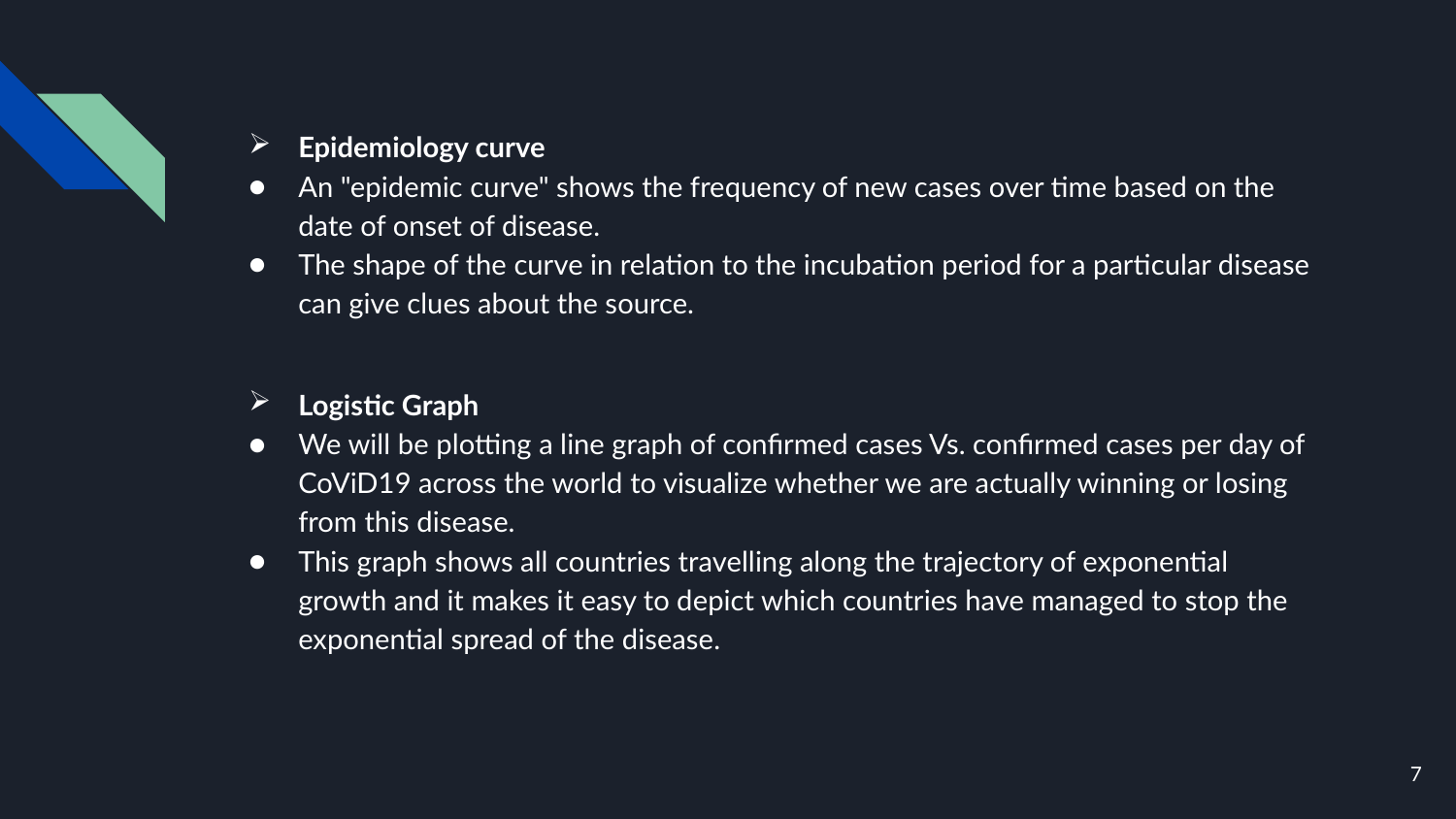

Epidemiology curve
An "epidemic curve" shows the frequency of new cases over time based on the date of onset of disease.
The shape of the curve in relation to the incubation period for a particular disease can give clues about the source.

Logistic Graph
We will be plotting a line graph of confirmed cases Vs. confirmed cases per day of CoViD19 across the world to visualize whether we are actually winning or losing from this disease.
This graph shows all countries travelling along the trajectory of exponential growth and it makes it easy to depict which countries have managed to stop the exponential spread of the disease.

7